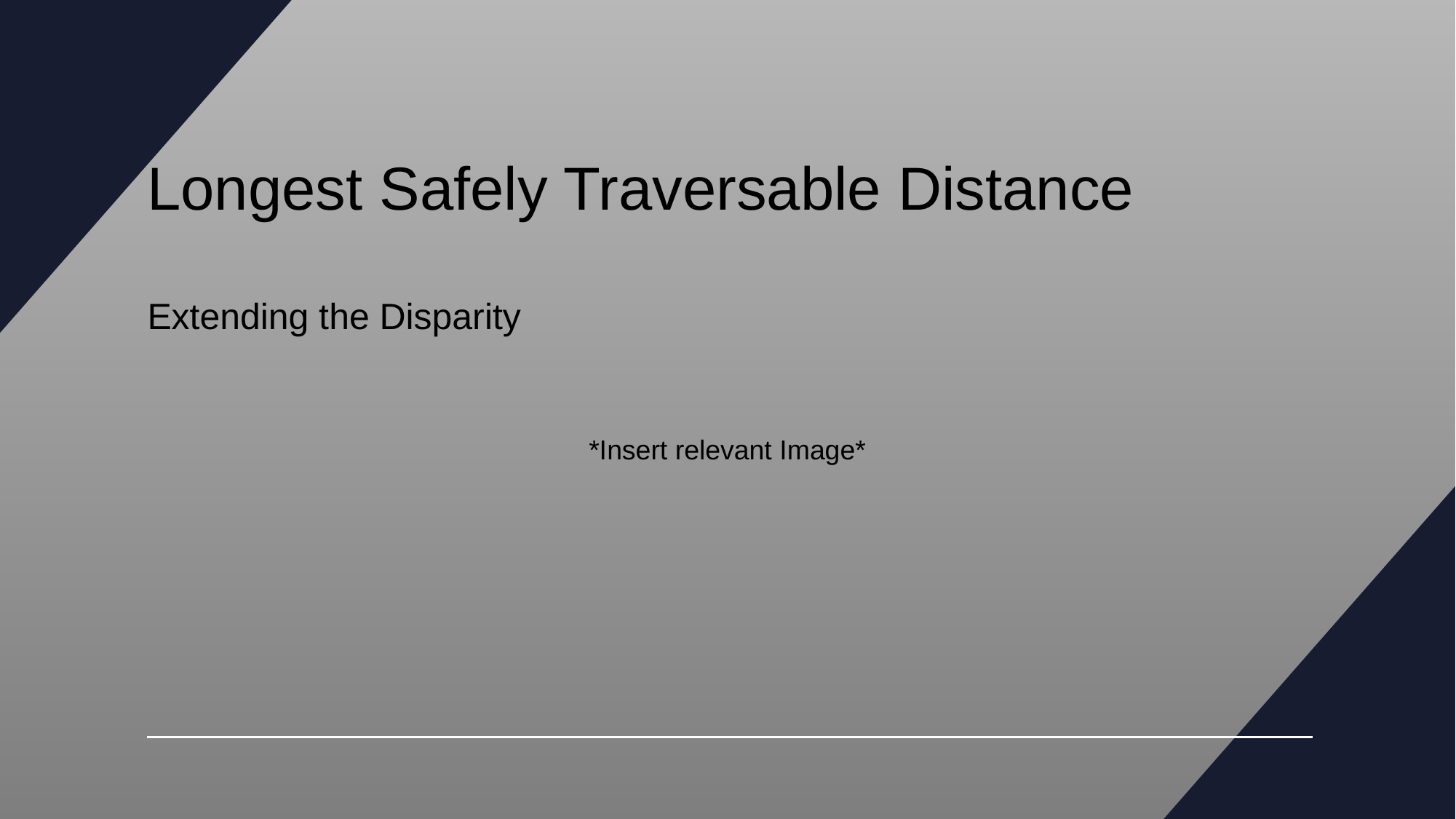

# Longest Safely Traversable Distance
Extending the Disparity
*Insert relevant Image*